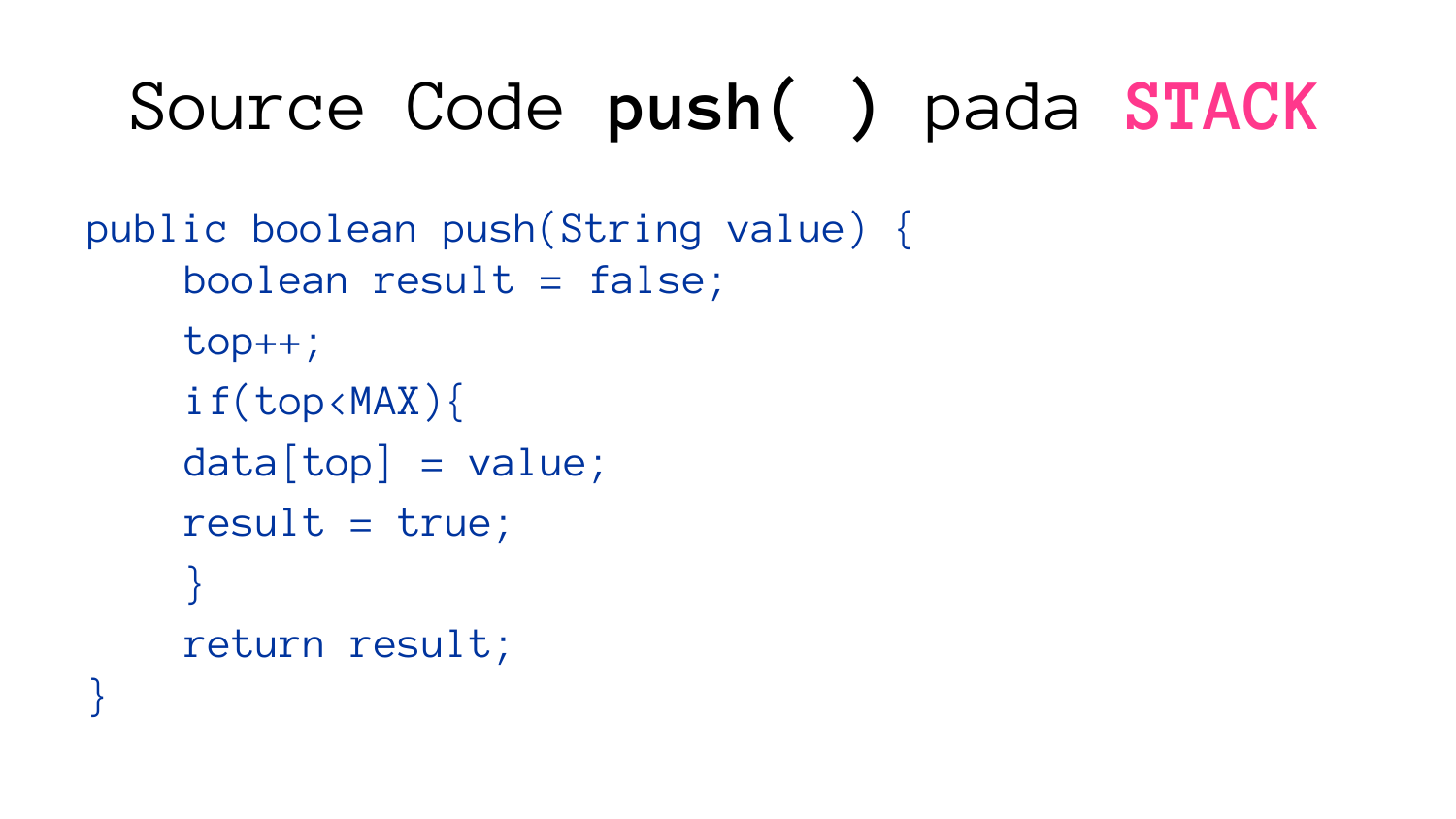

# Source Code push( ) pada STACK
public boolean push(String value) {
	boolean result = false;
	top++;
	if(top<MAX){
		data[top] = value;
		result = true;
	}
	return result;
}